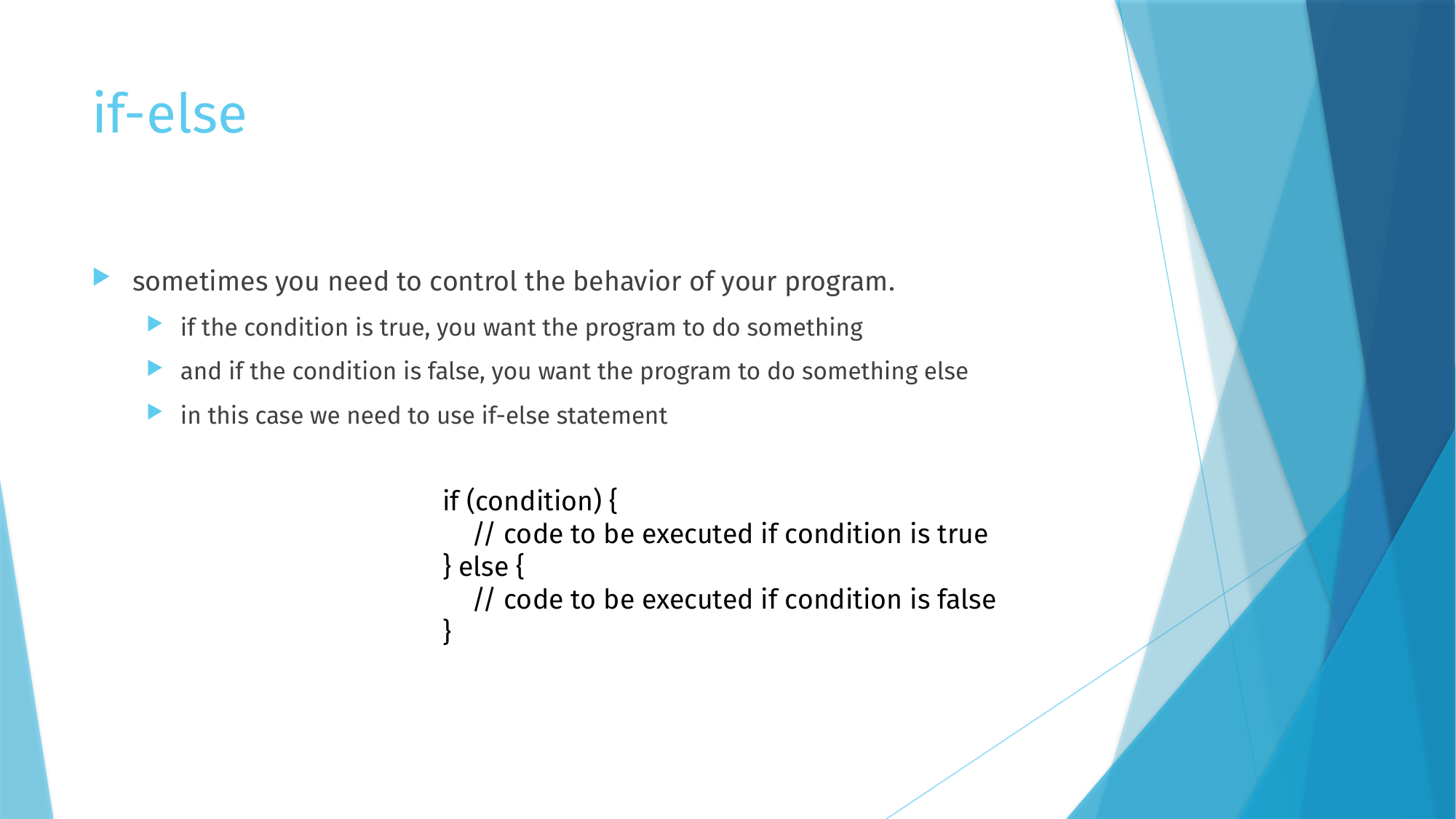

# if-else
sometimes you need to control the behavior of your program.
if the condition is true, you want the program to do something
and if the condition is false, you want the program to do something else
in this case we need to use if-else statement
if (condition) {
    // code to be executed if condition is true
} else {
    // code to be executed if condition is false
}